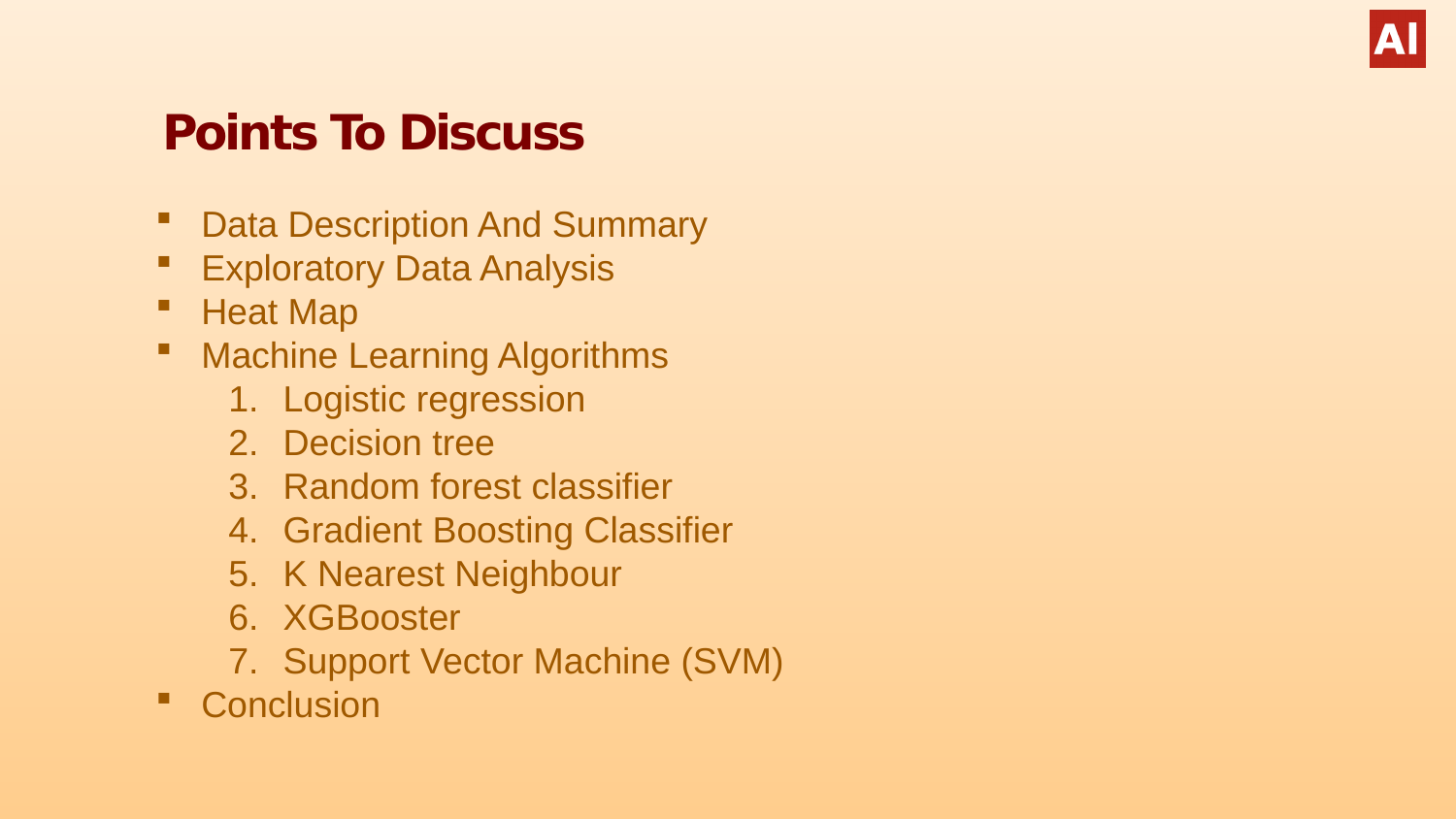

Points To Discuss
Data Description And Summary
Exploratory Data Analysis
Heat Map
Machine Learning Algorithms
Logistic regression
Decision tree
Random forest classifier
Gradient Boosting Classifier
K Nearest Neighbour
XGBooster
Support Vector Machine (SVM)
Conclusion